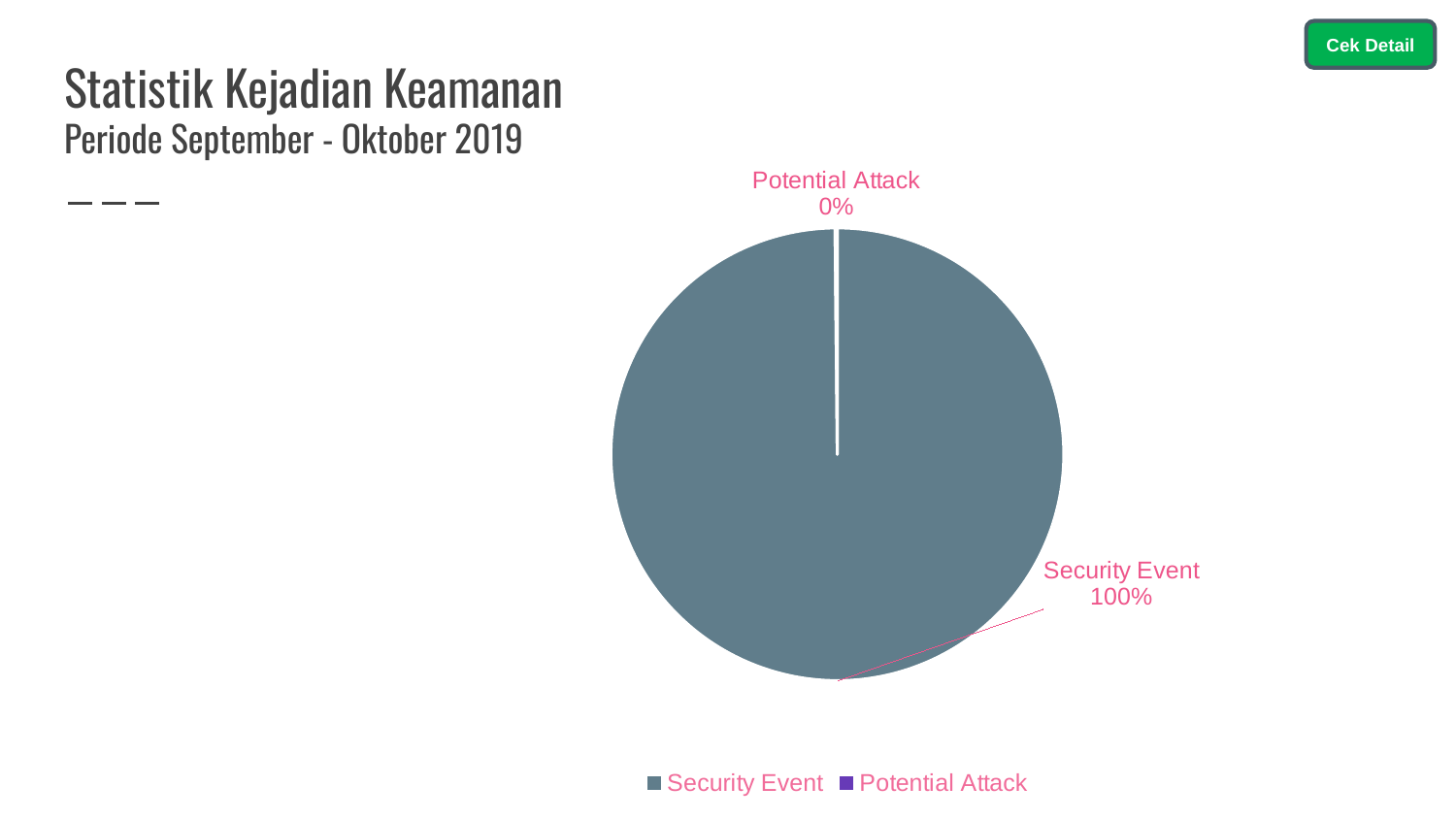

Cek Detail
# Statistik Kejadian Keamanan
Periode September - Oktober 2019

### Chart

| Category | Sales |
|---|---|
| Security Event | 620094.0 |
| Potential Attack | 970.0 |